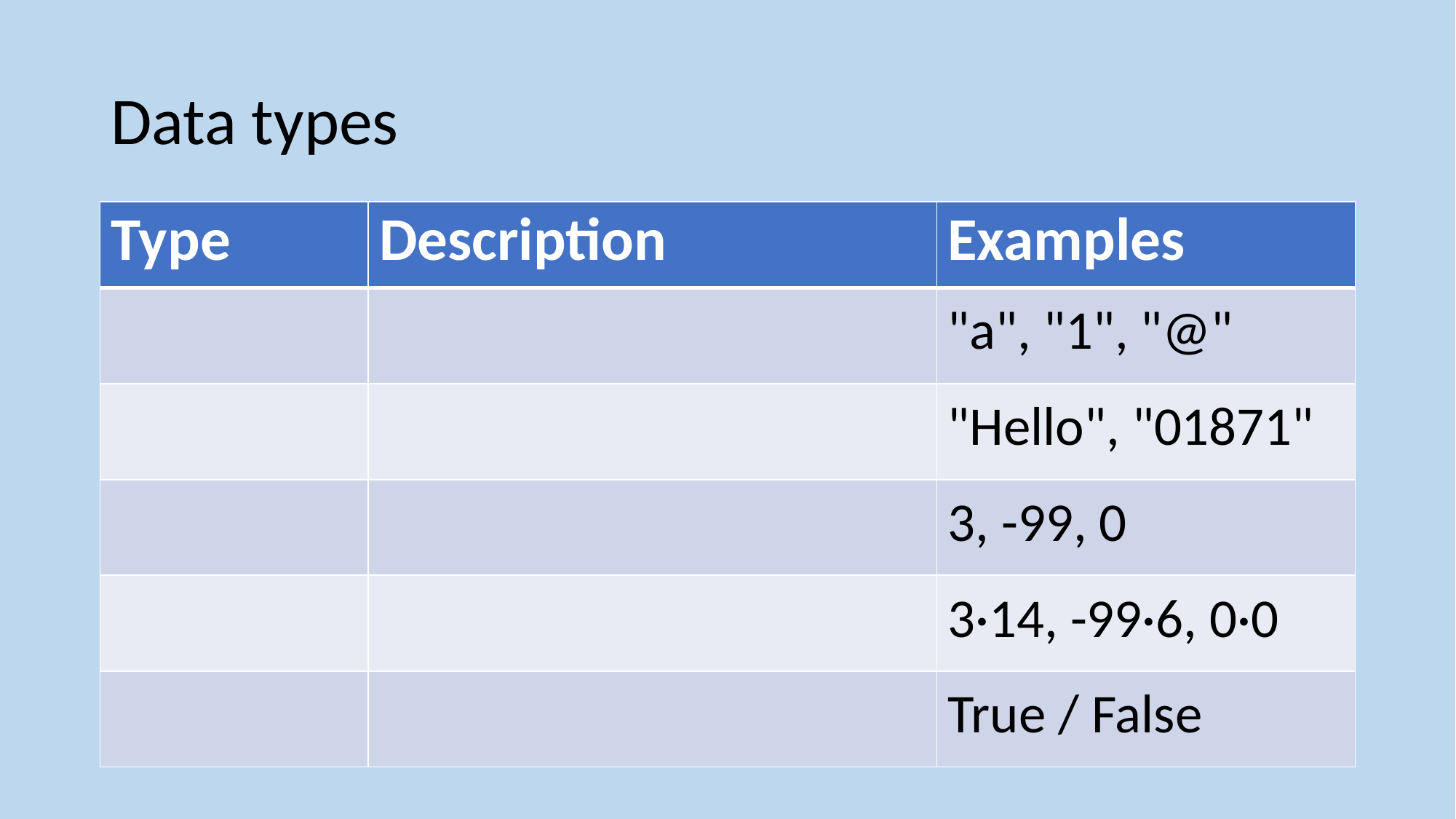

# Data types
| Type | Description | Examples |
| --- | --- | --- |
|  |  | "a", "1", "@" |
|  |  | "Hello", "01871" |
|  |  | 3, -99, 0 |
|  |  | 3·14, -99·6, 0·0 |
|  |  | True / False |